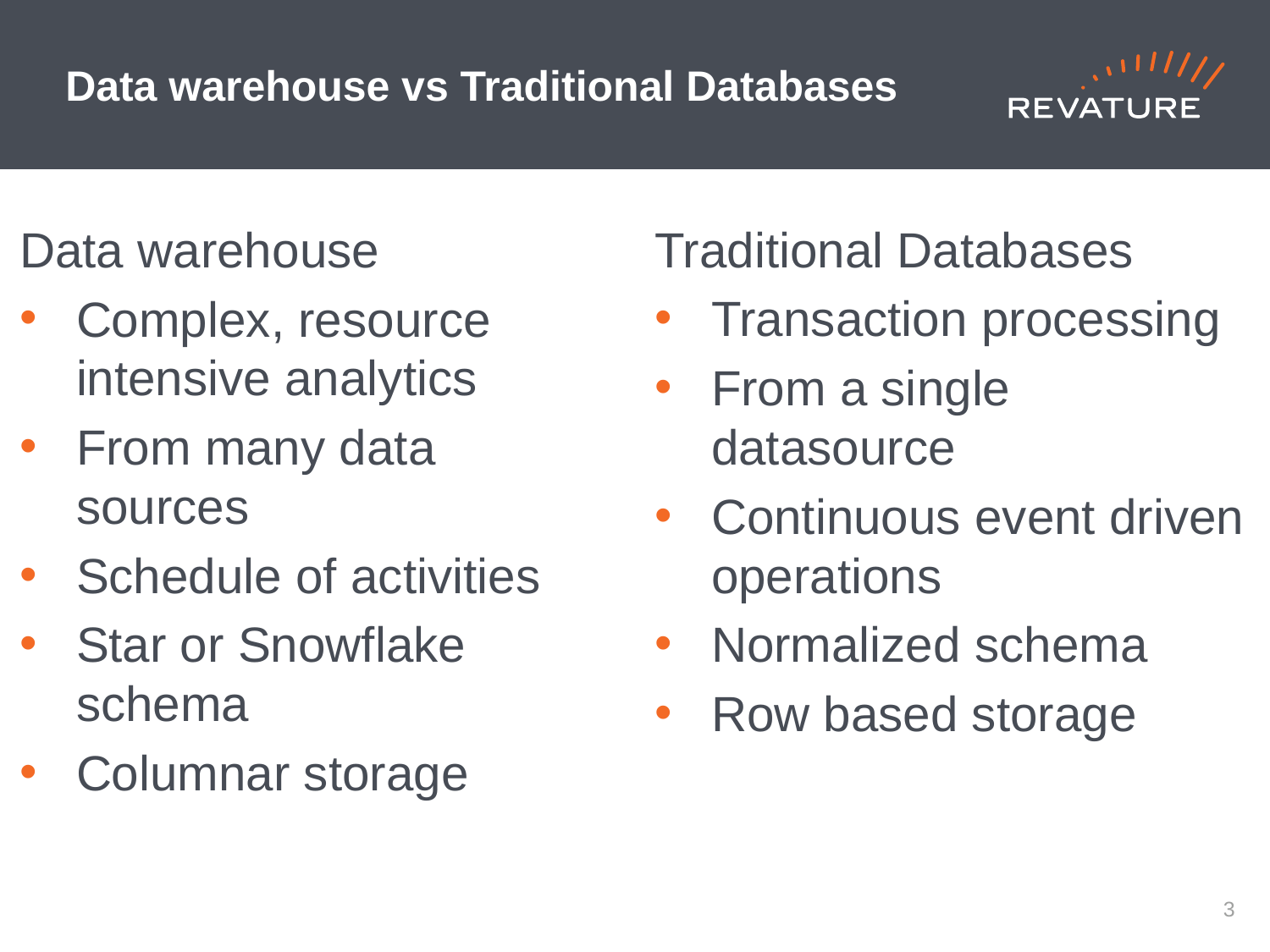

# Data warehouse vs Traditional Databases
Data warehouse
Complex, resource intensive analytics
From many data sources
Schedule of activities
Star or Snowflake schema
Columnar storage
Traditional Databases
Transaction processing
From a single datasource
Continuous event driven operations
Normalized schema
Row based storage
3